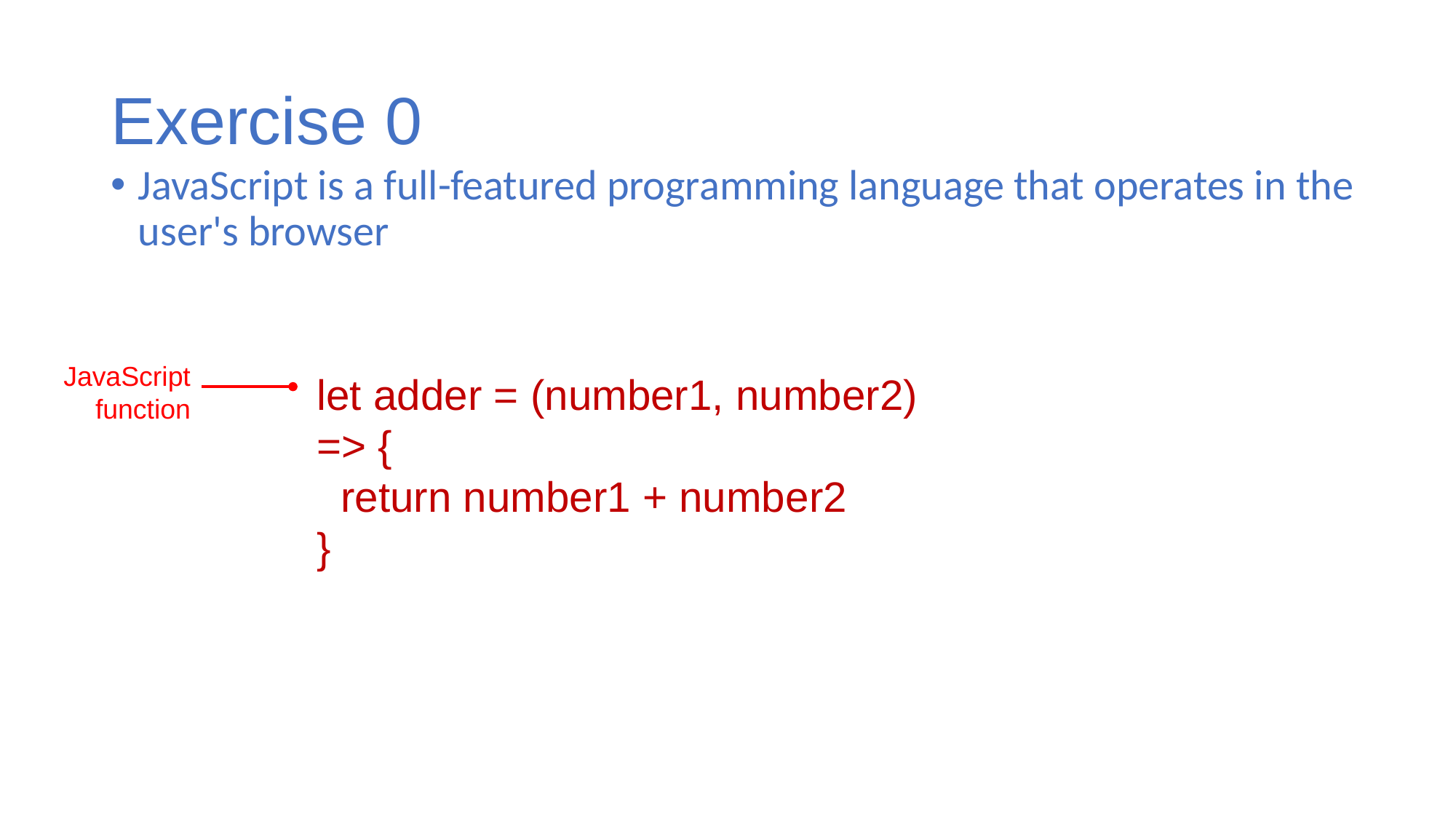

# Exercise 0
JavaScript is a full-featured programming language that operates in the user's browser
JavaScript function
let adder = (number1, number2) => {
  return number1 + number2
}